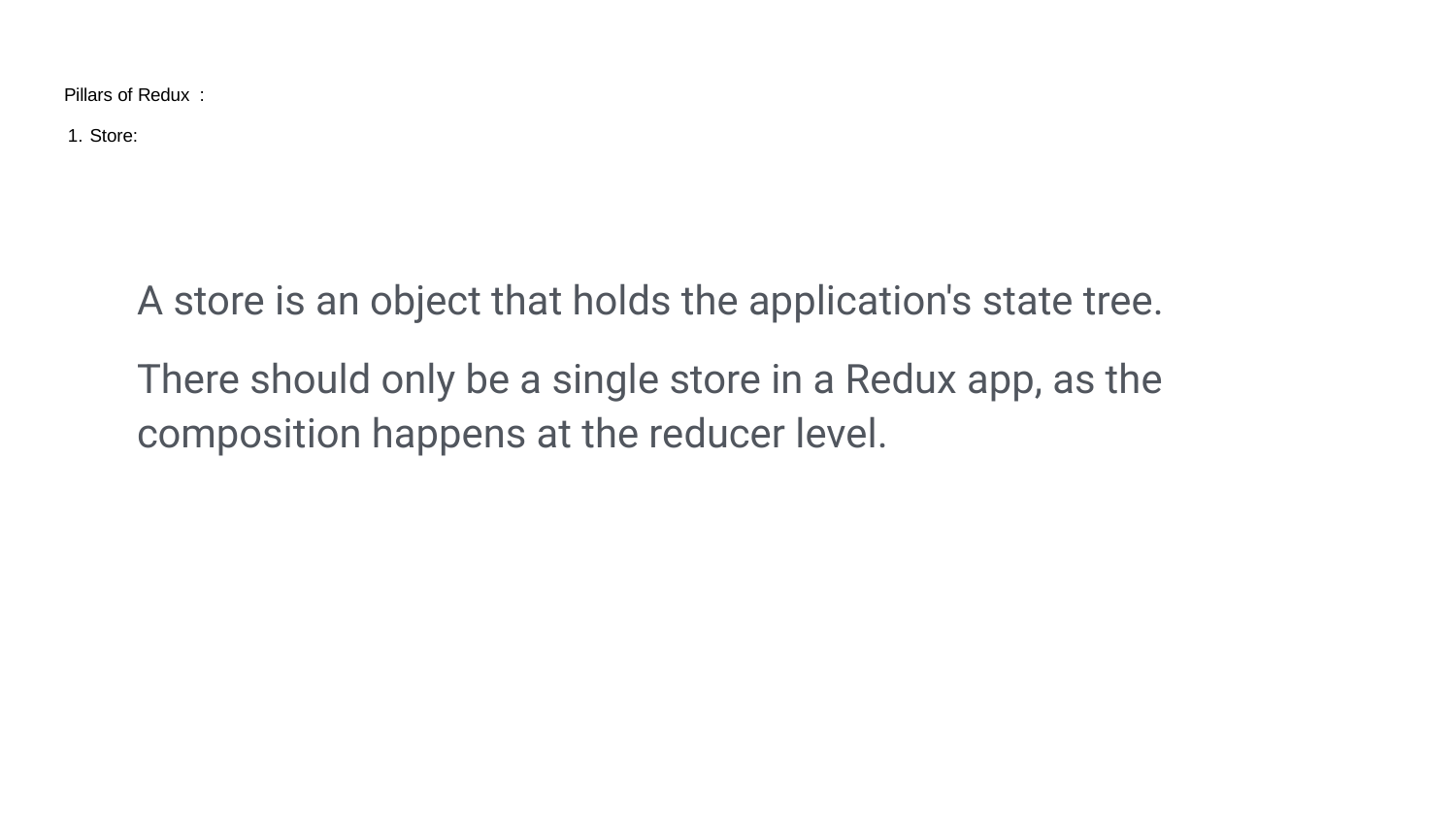

# Pillars of Redux  :

Store:

A store is an object that holds the application's state tree.
There should only be a single store in a Redux app, as the composition happens at the reducer level.